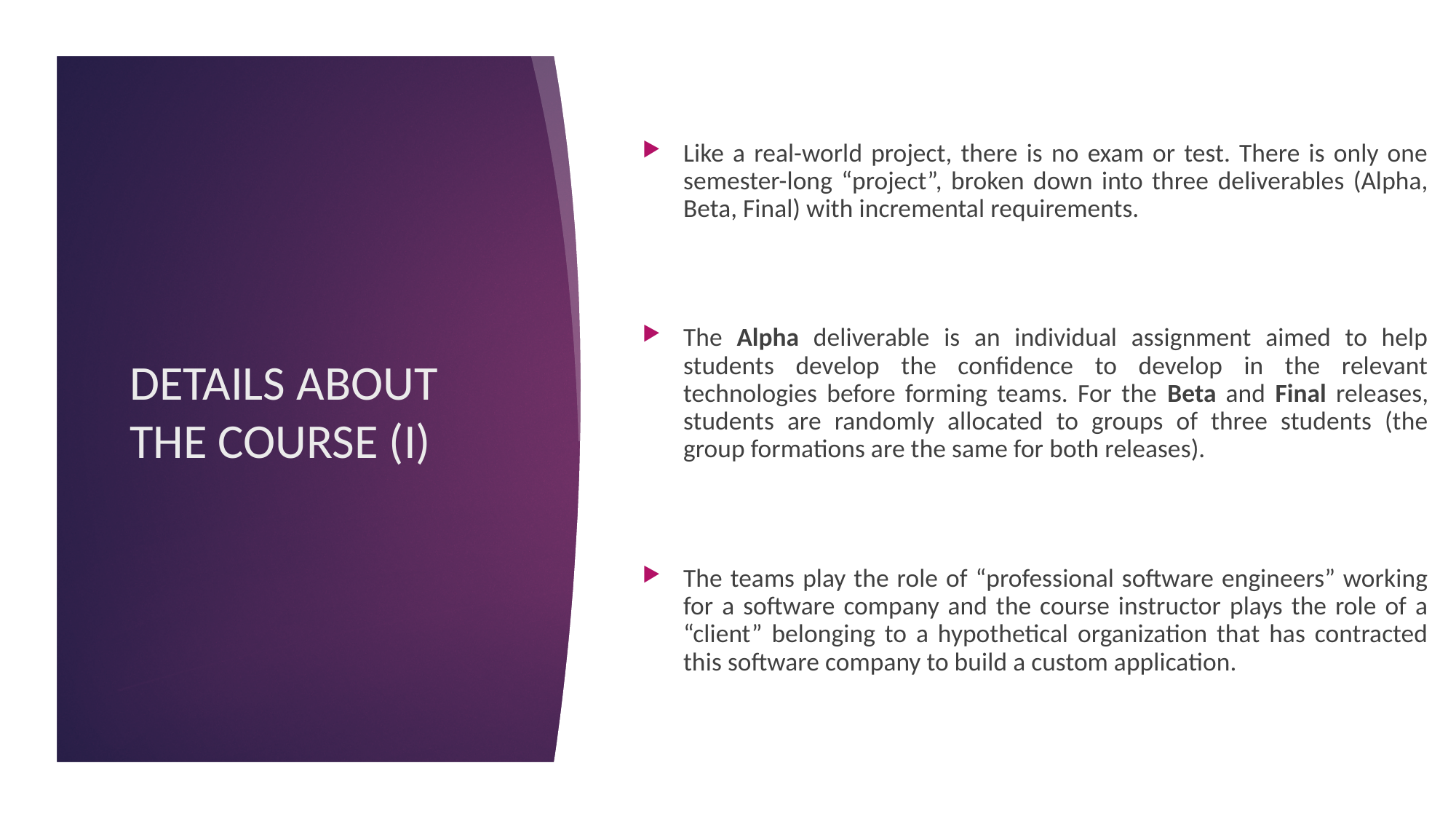

Like a real-world project, there is no exam or test. There is only one semester-long “project”, broken down into three deliverables (Alpha, Beta, Final) with incremental requirements.

The Alpha deliverable is an individual assignment aimed to help students develop the confidence to develop in the relevant technologies before forming teams. For the Beta and Final releases, students are randomly allocated to groups of three students (the group formations are the same for both releases).

The teams play the role of “professional software engineers” working for a software company and the course instructor plays the role of a “client” belonging to a hypothetical organization that has contracted this software company to build a custom application.
# DETAILS ABOUT THE COURSE (I)